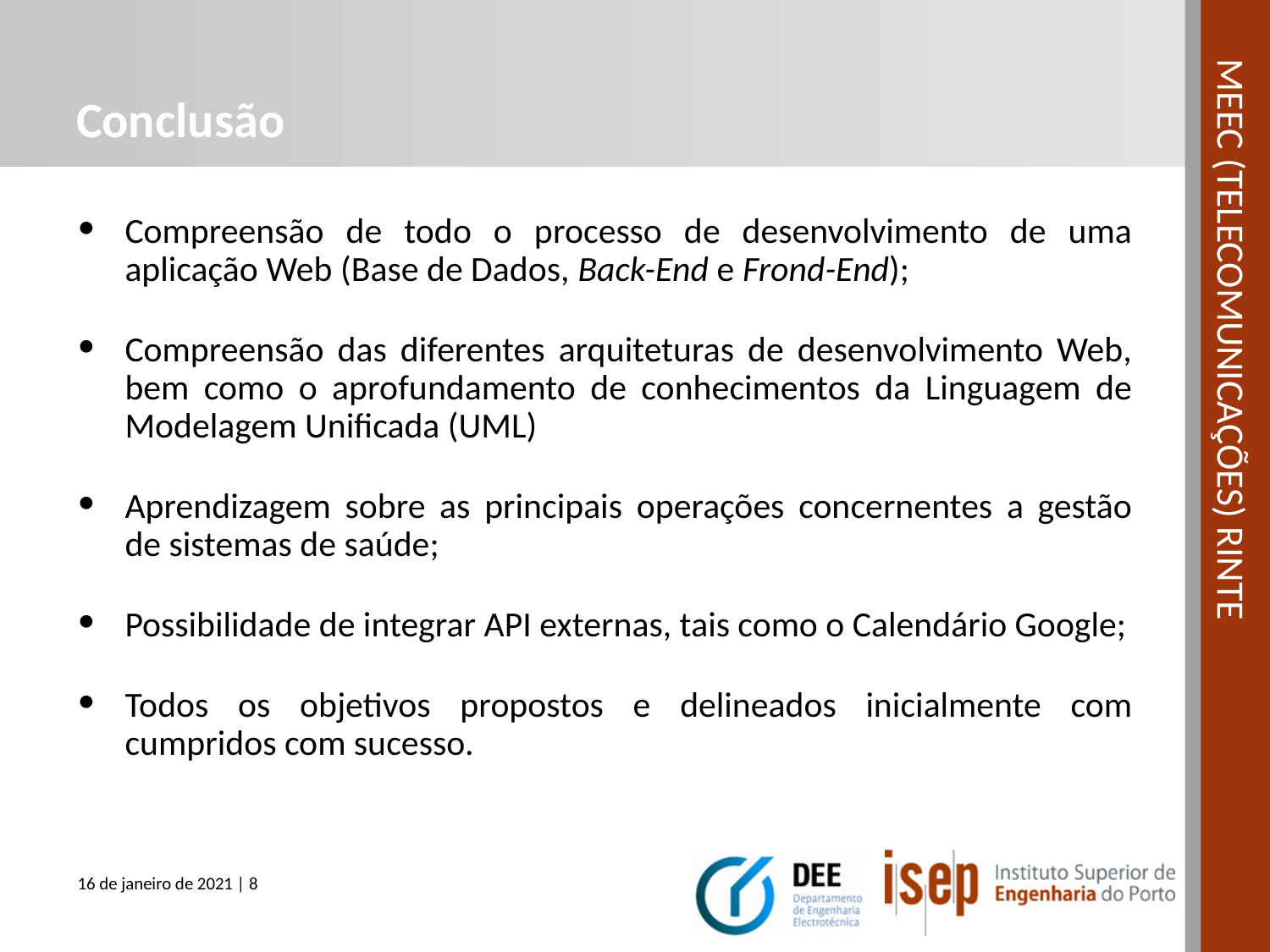

# Conclusão
Compreensão de todo o processo de desenvolvimento de uma aplicação Web (Base de Dados, Back-End e Frond-End);
Compreensão das diferentes arquiteturas de desenvolvimento Web, bem como o aprofundamento de conhecimentos da Linguagem de Modelagem Unificada (UML)
Aprendizagem sobre as principais operações concernentes a gestão de sistemas de saúde;
Possibilidade de integrar API externas, tais como o Calendário Google;
Todos os objetivos propostos e delineados inicialmente com cumpridos com sucesso.